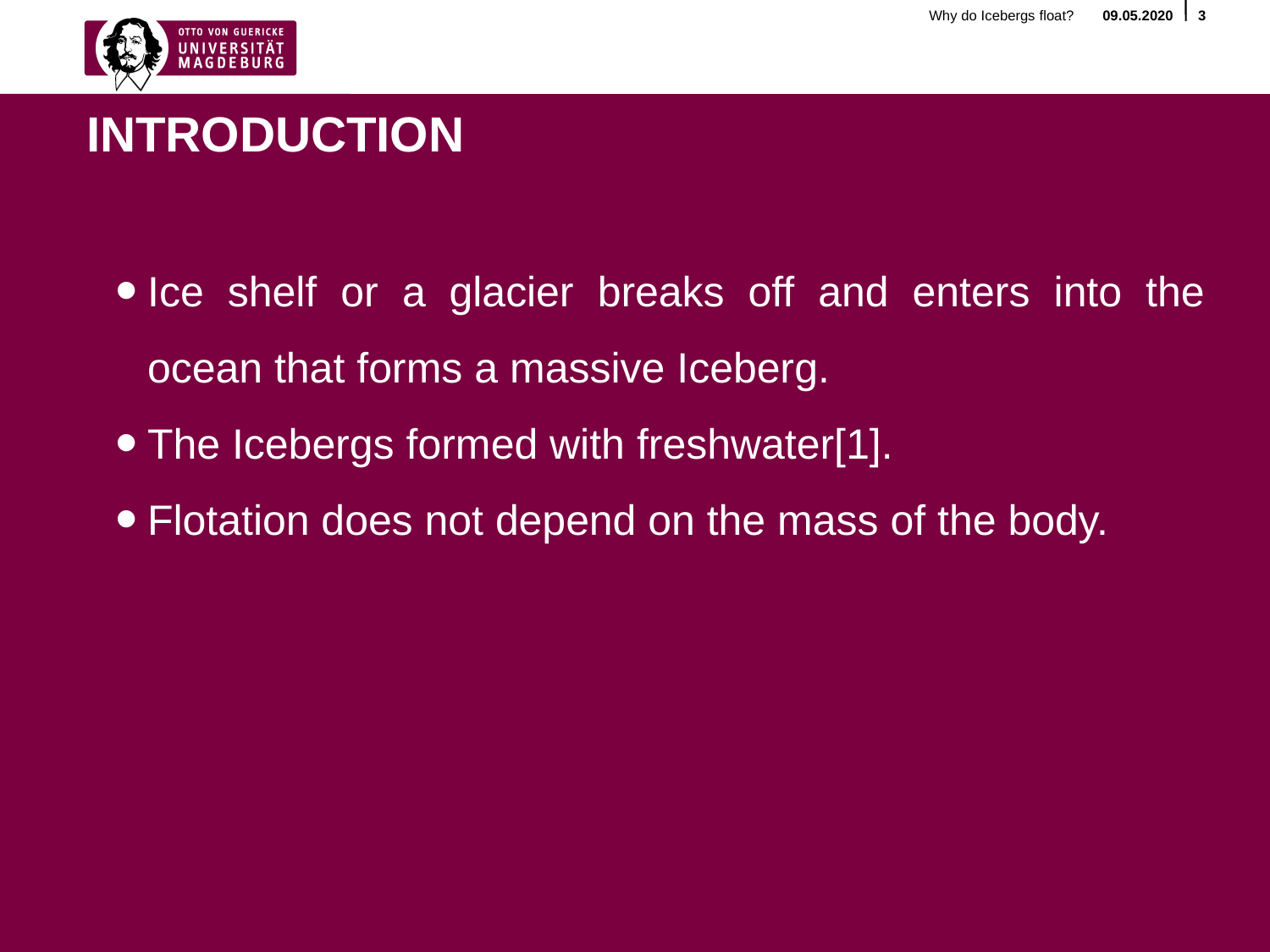

# Introduction
Ice shelf or a glacier breaks off and enters into the ocean that forms a massive Iceberg.
The Icebergs formed with freshwater[1].
Flotation does not depend on the mass of the body.